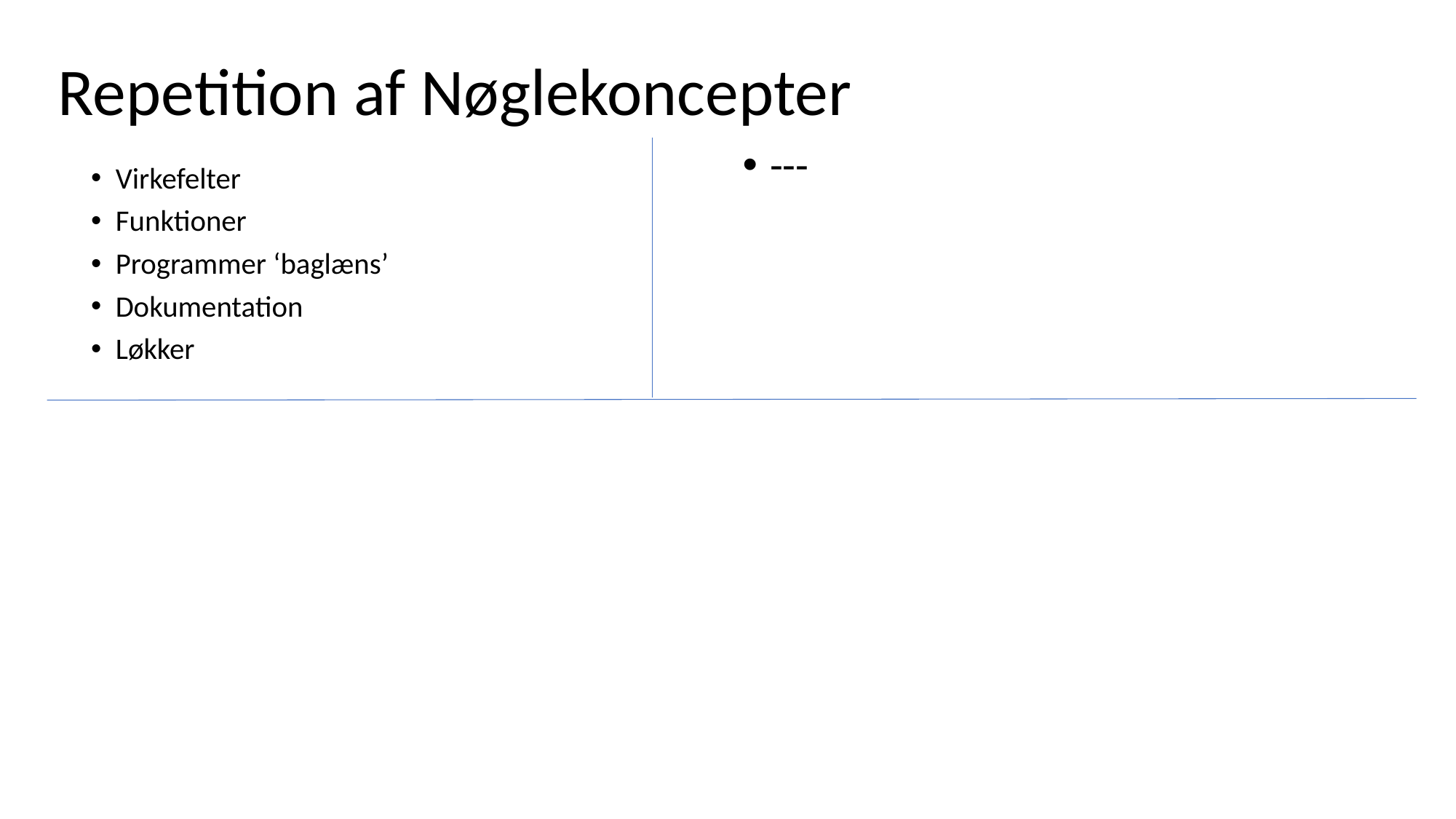

# Repetition af Nøglekoncepter
---

Virkefelter
Funktioner
Programmer ‘baglæns’
Dokumentation
Løkker